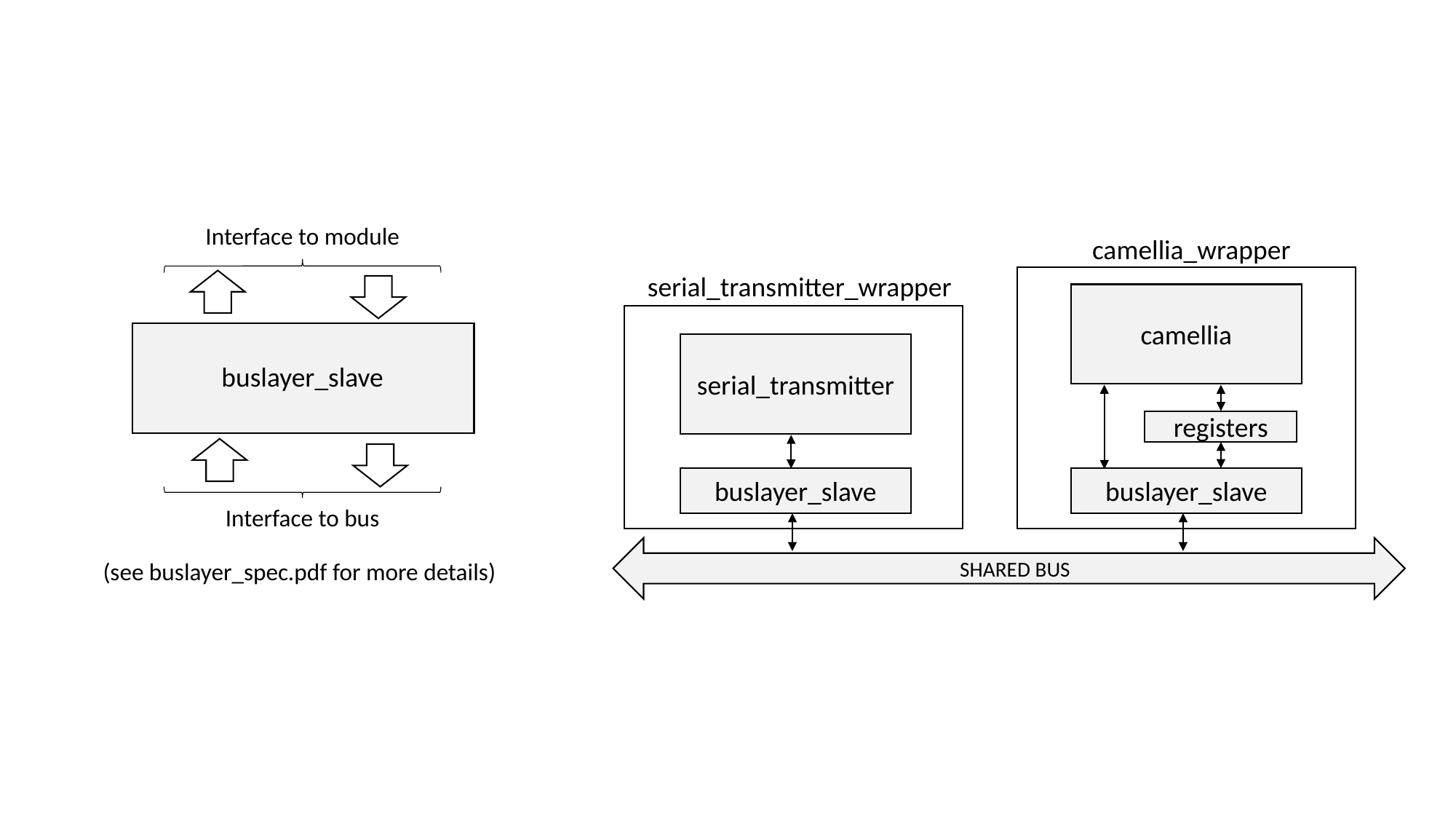

Interface to module
camellia_wrapper
serial_transmitter_wrapper

camellia

serial_transmitter

buslayer_slave
registers

buslayer_slave
buslayer_slave
Interface to bus

SHARED BUS
(see buslayer_spec.pdf for more details)